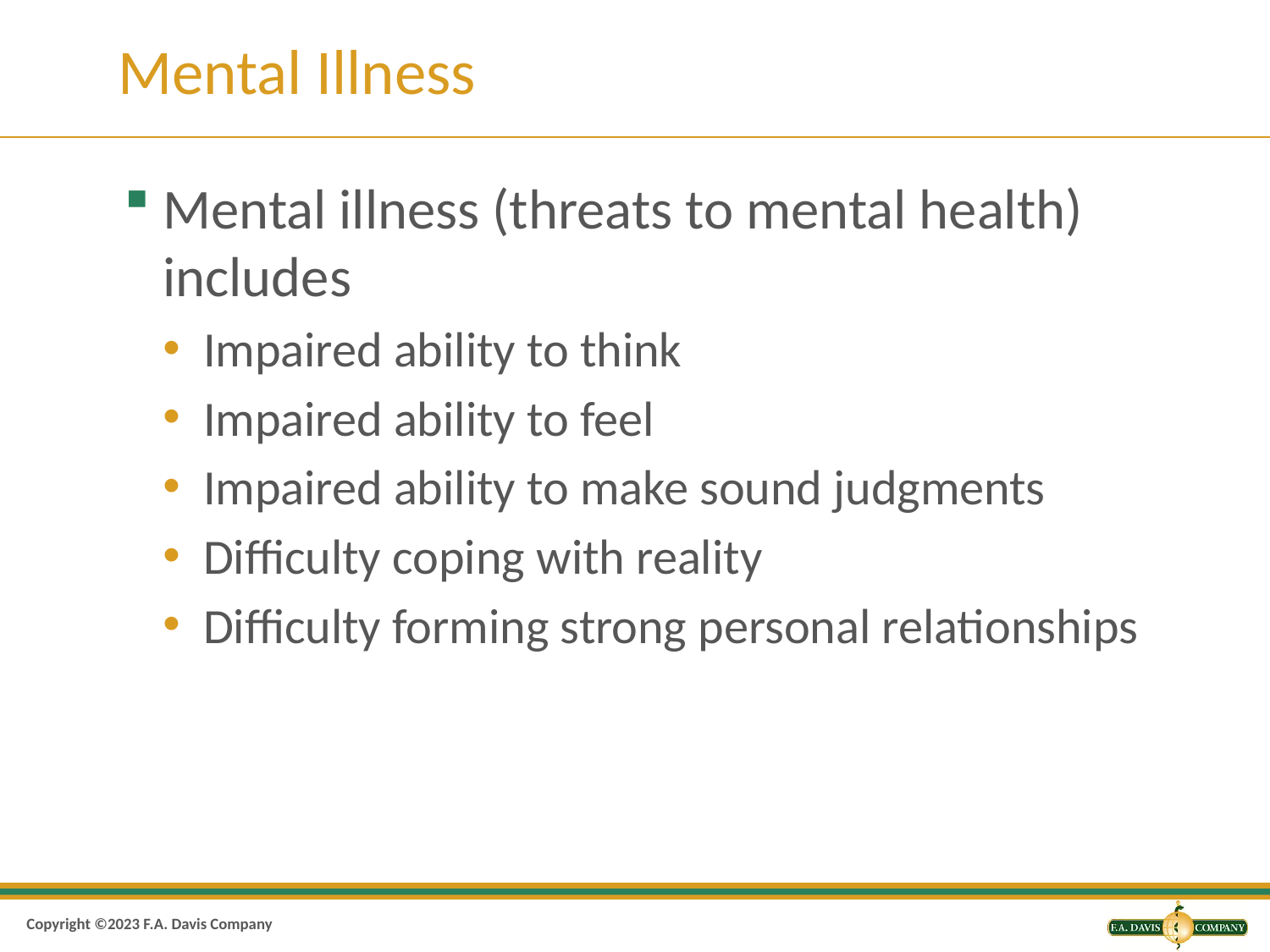

# Mental Illness
Mental illness (threats to mental health) includes
Impaired ability to think
Impaired ability to feel
Impaired ability to make sound judgments
Difficulty coping with reality
Difficulty forming strong personal relationships